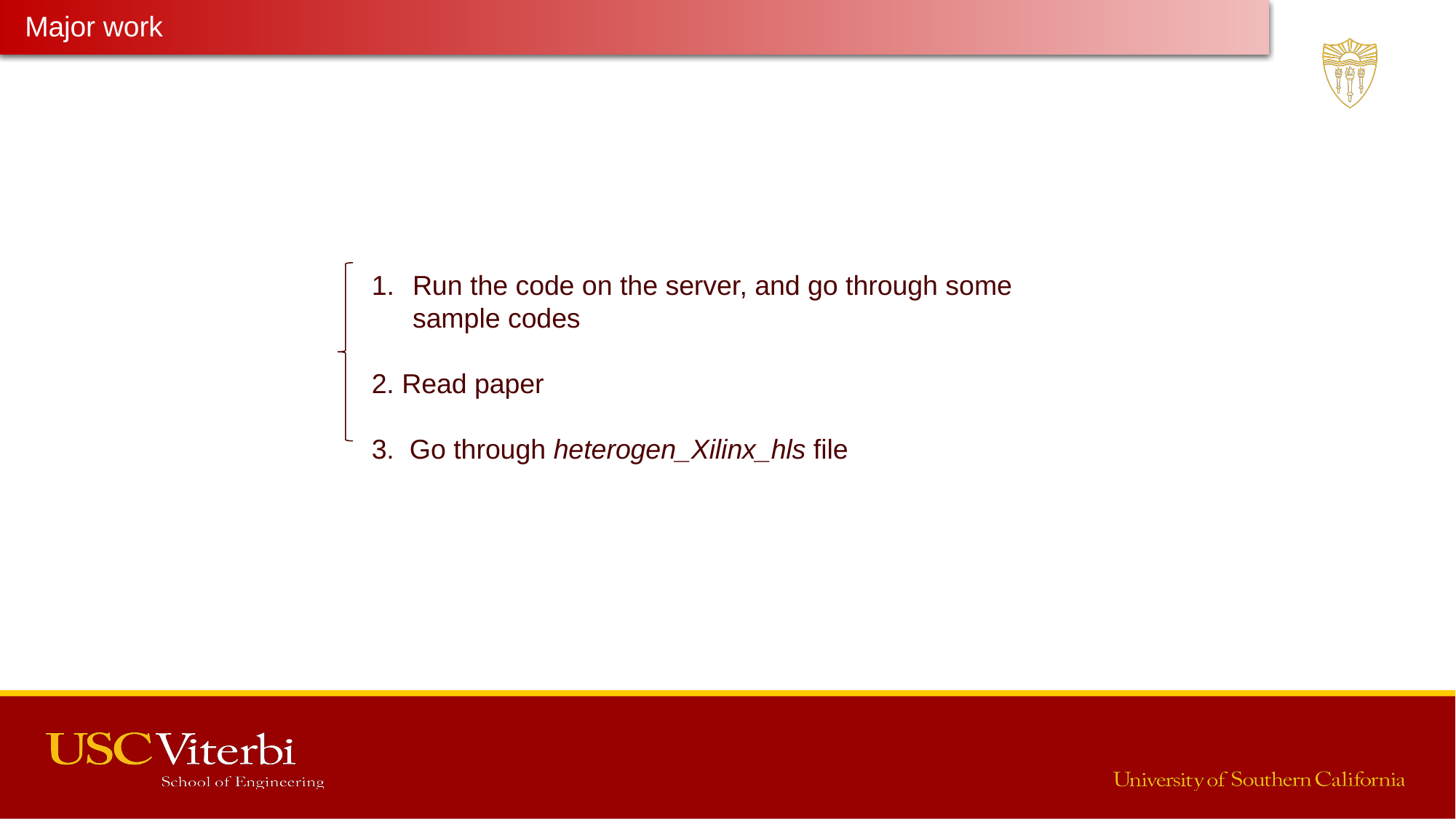

Major work

Latest Progress                                                                                         link fault error in table

Run the code on the server, and go through some sample codes

2. Read paper

3.  Go through heterogen_Xilinx_hls file